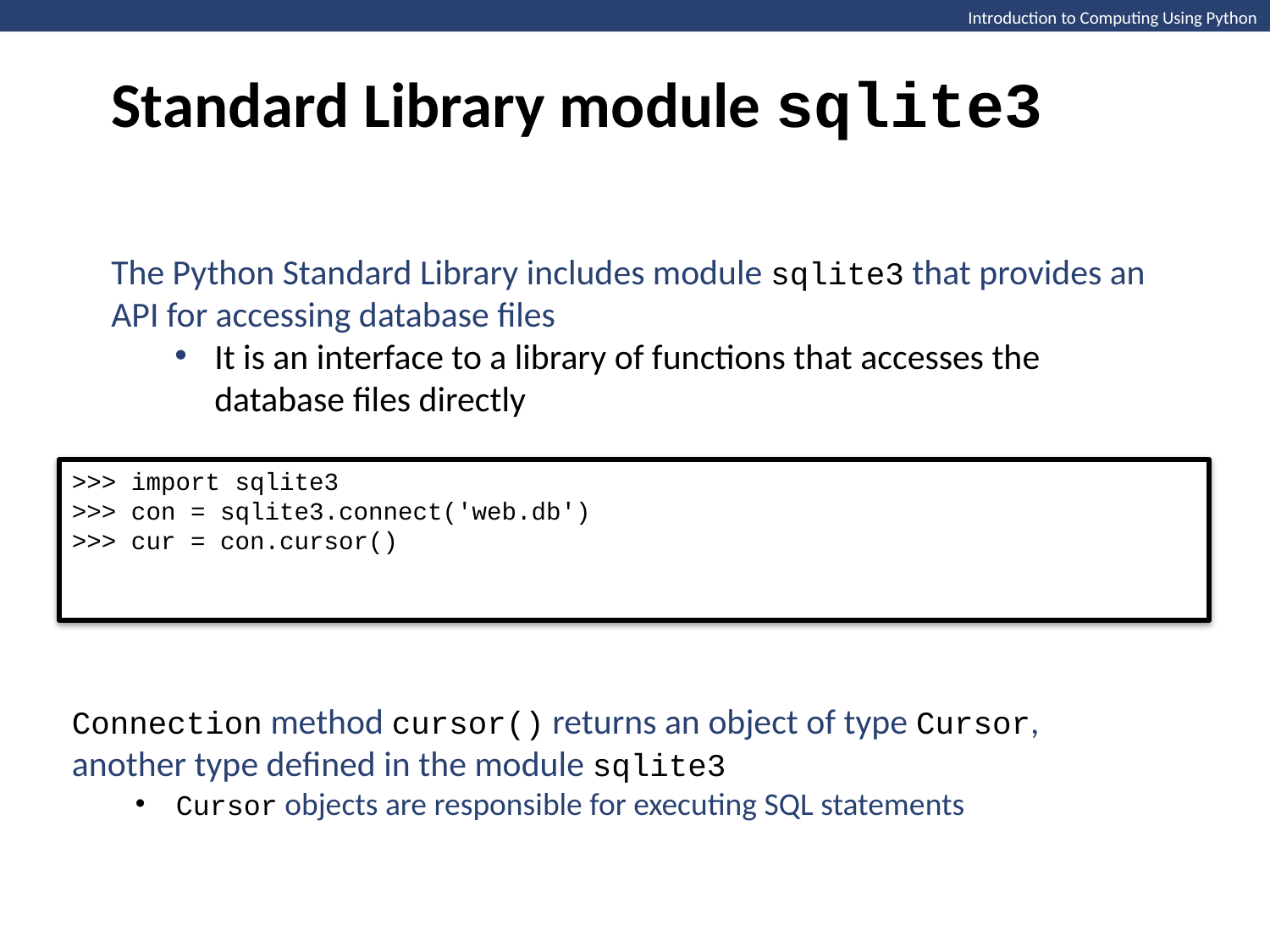

Standard Library module sqlite3
Introduction to Computing Using Python
The Python Standard Library includes module sqlite3 that provides an API for accessing database files
It is an interface to a library of functions that accesses the database files directly
>>> import sqlite3
>>> con = sqlite3.connect('web.db')
>>> cur = con.cursor()

Connection method cursor() returns an object of type Cursor, another type defined in the module sqlite3
Cursor objects are responsible for executing SQL statements